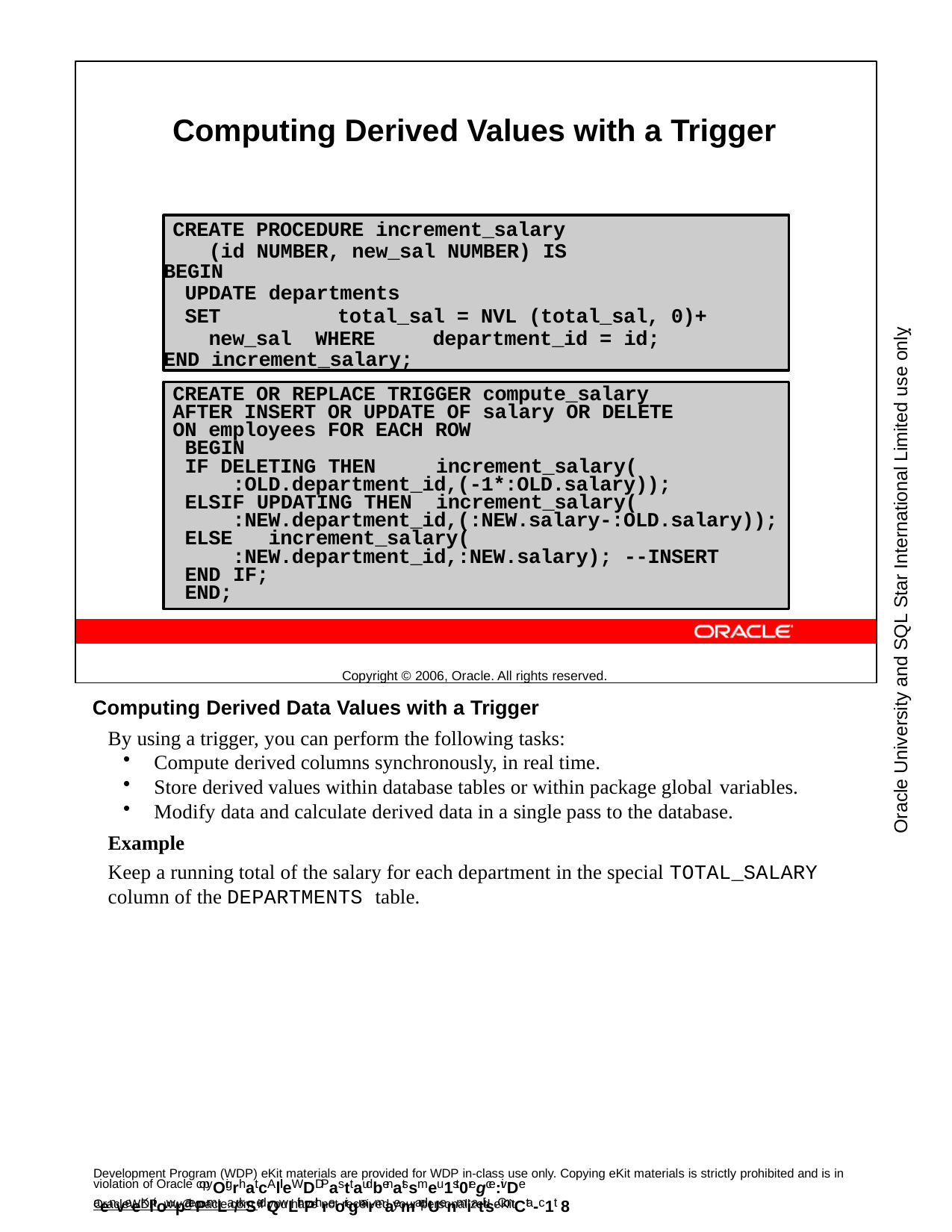

Computing Derived Values with a Trigger

Copyright © 2006, Oracle. All rights reserved.
CREATE PROCEDURE increment_salary  (id NUMBER, new_sal NUMBER) IS
BEGIN
UPDATE departments
SET	total_sal = NVL (total_sal, 0)+ new_sal  WHERE	department_id = id;
END increment_salary;
Oracle University and SQL Star International Limited use onlyฺ
CREATE OR REPLACE TRIGGER compute_salary  AFTER INSERT OR UPDATE OF salary OR DELETE
ON employees FOR EACH ROW  BEGIN

IF DELETING THEN
increment_salary(
:OLD.department_id,(-1*:OLD.salary));
ELSIF UPDATING THEN	increment_salary(
:NEW.department_id,(:NEW.salary-:OLD.salary));
ELSE	increment_salary(
:NEW.department_id,:NEW.salary); --INSERT
END IF;  END;

Computing Derived Data Values with a Trigger
By using a trigger, you can perform the following tasks:
Compute derived columns synchronously, in real time.
Store derived values within database tables or within package global variables.
Modify data and calculate derived data in a single pass to the database.
Example
Keep a running total of the salary for each department in the special TOTAL_SALARY
column of the DEPARTMENTS table.
Development Program (WDP) eKit materials are provided for WDP in-class use only. Copying eKit materials is strictly prohibited and is in
violation of Oracle copyOrigrhat.cAllleWDDPasttaudbenatssmeu1st0regce:ivDe aenveeKlitowpatePrmLa/rkSedQwLithPthreoir gnarmaemandUenmiatils. ConCta-c1t 8
OracleWDP_ww@oracle.com if you have not received your personalized eKit.